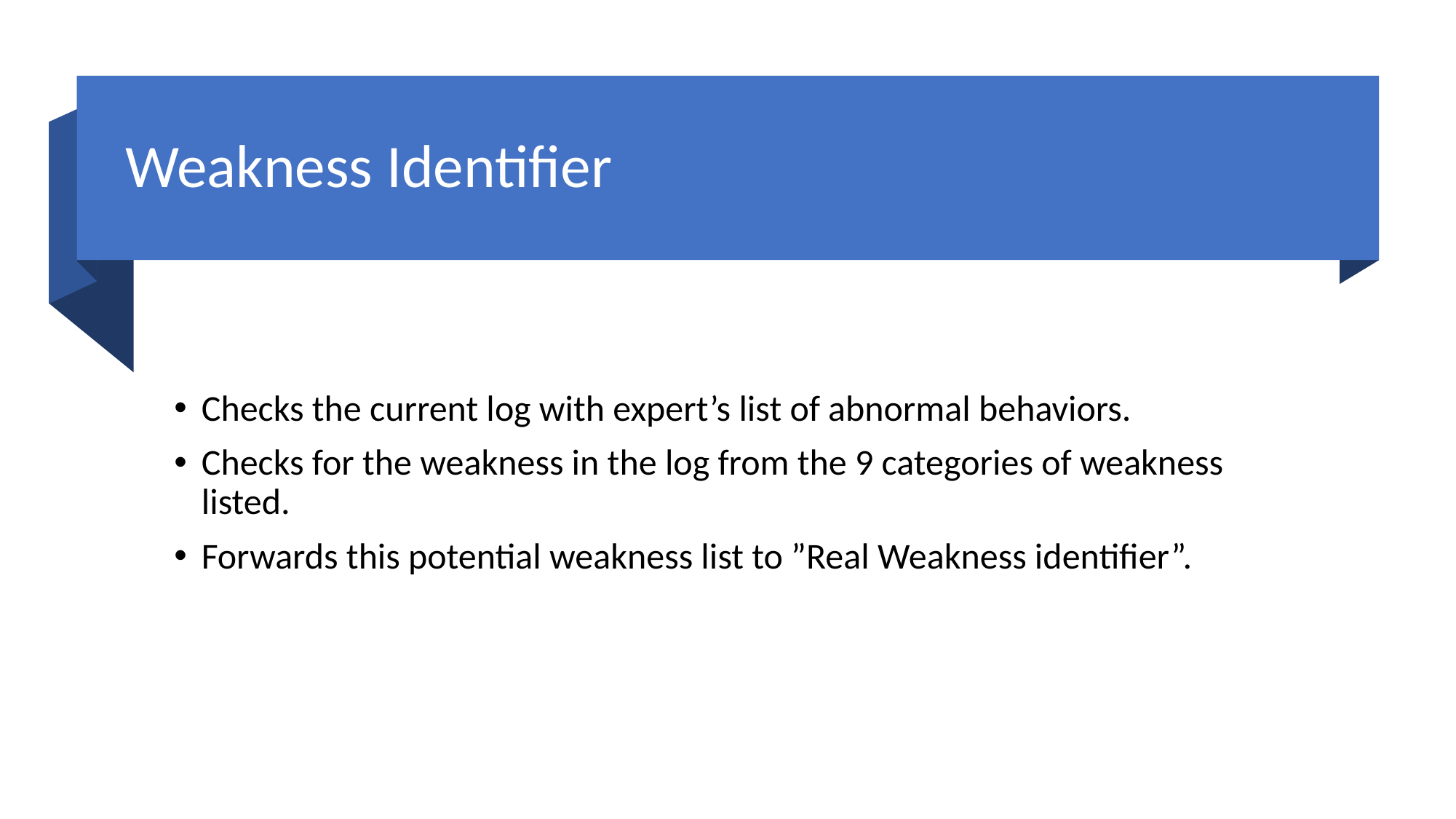

# Weakness Identifier

Checks the current log with expert’s list of abnormal behaviors.
Checks for the weakness in the log from the 9 categories of weakness listed.
Forwards this potential weakness list to ”Real Weakness identifier”.